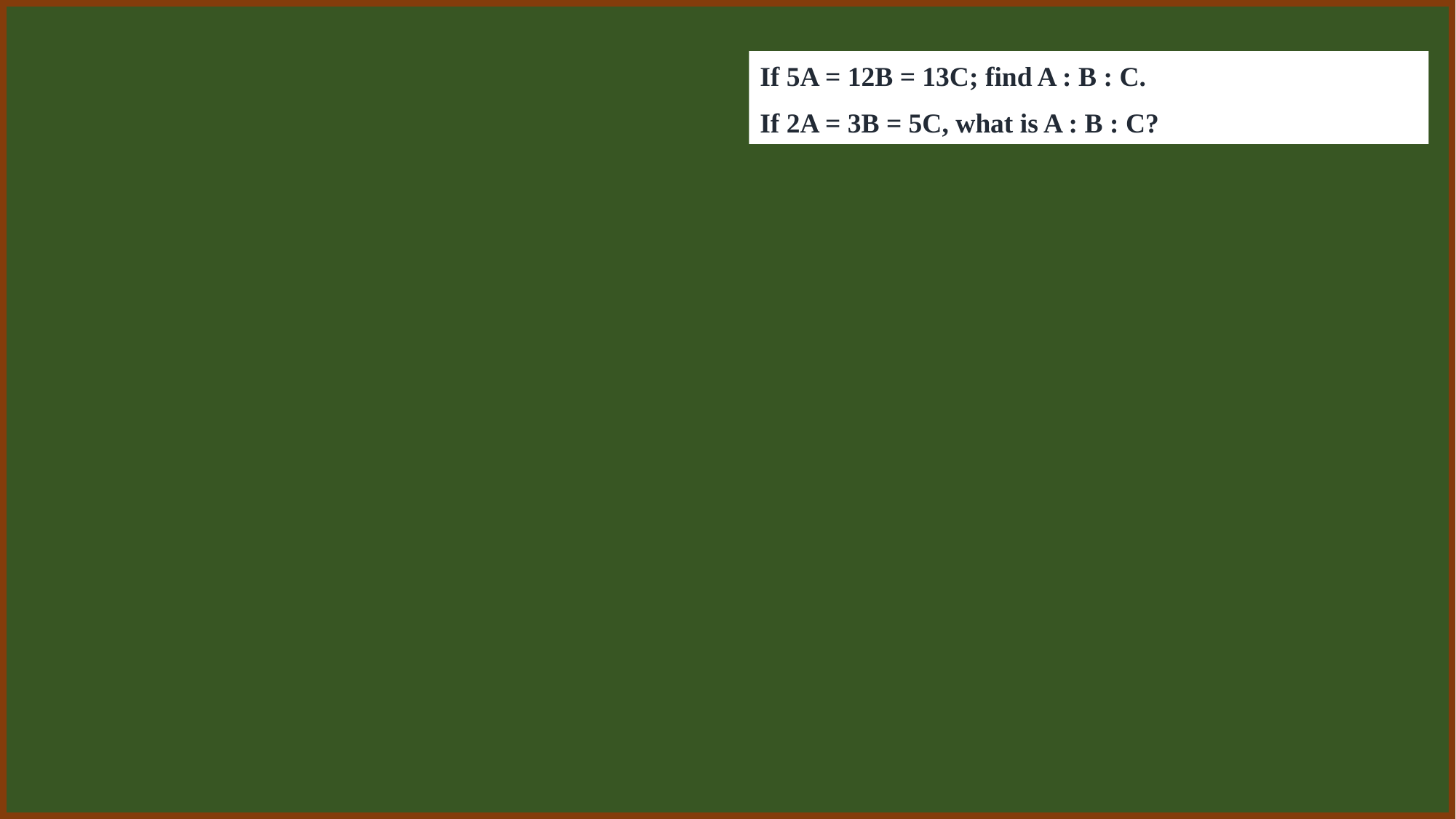

If 5A = 12B = 13C; find A : B : C.
If 2A = 3B = 5C, what is A : B : C?